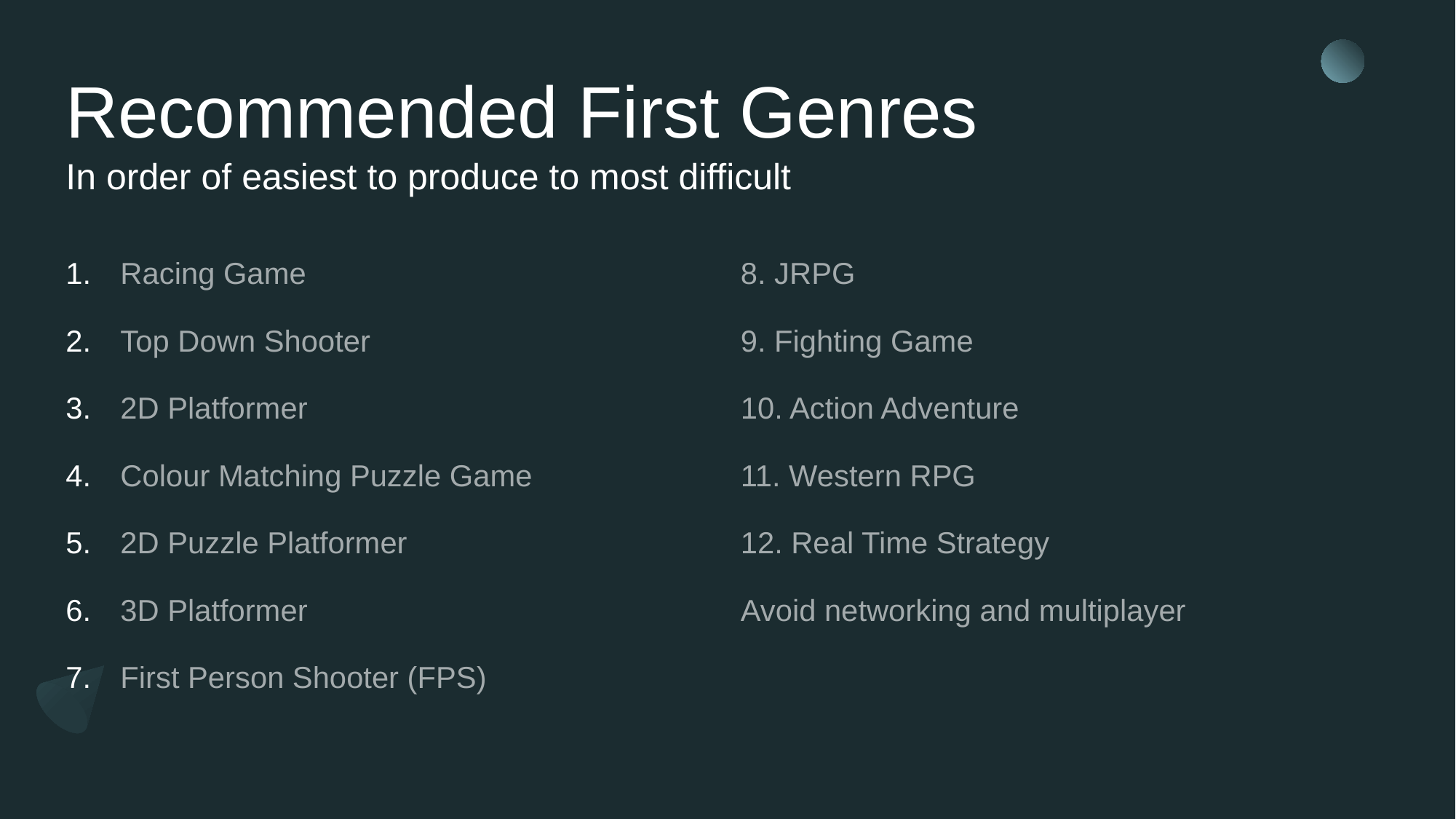

# Recommended First Genres In order of easiest to produce to most difficult
Racing Game
Top Down Shooter
2D Platformer
Colour Matching Puzzle Game
2D Puzzle Platformer
3D Platformer
First Person Shooter (FPS)

8. JRPG
9. Fighting Game
10. Action Adventure
11. Western RPG
12. Real Time Strategy
Avoid networking and multiplayer